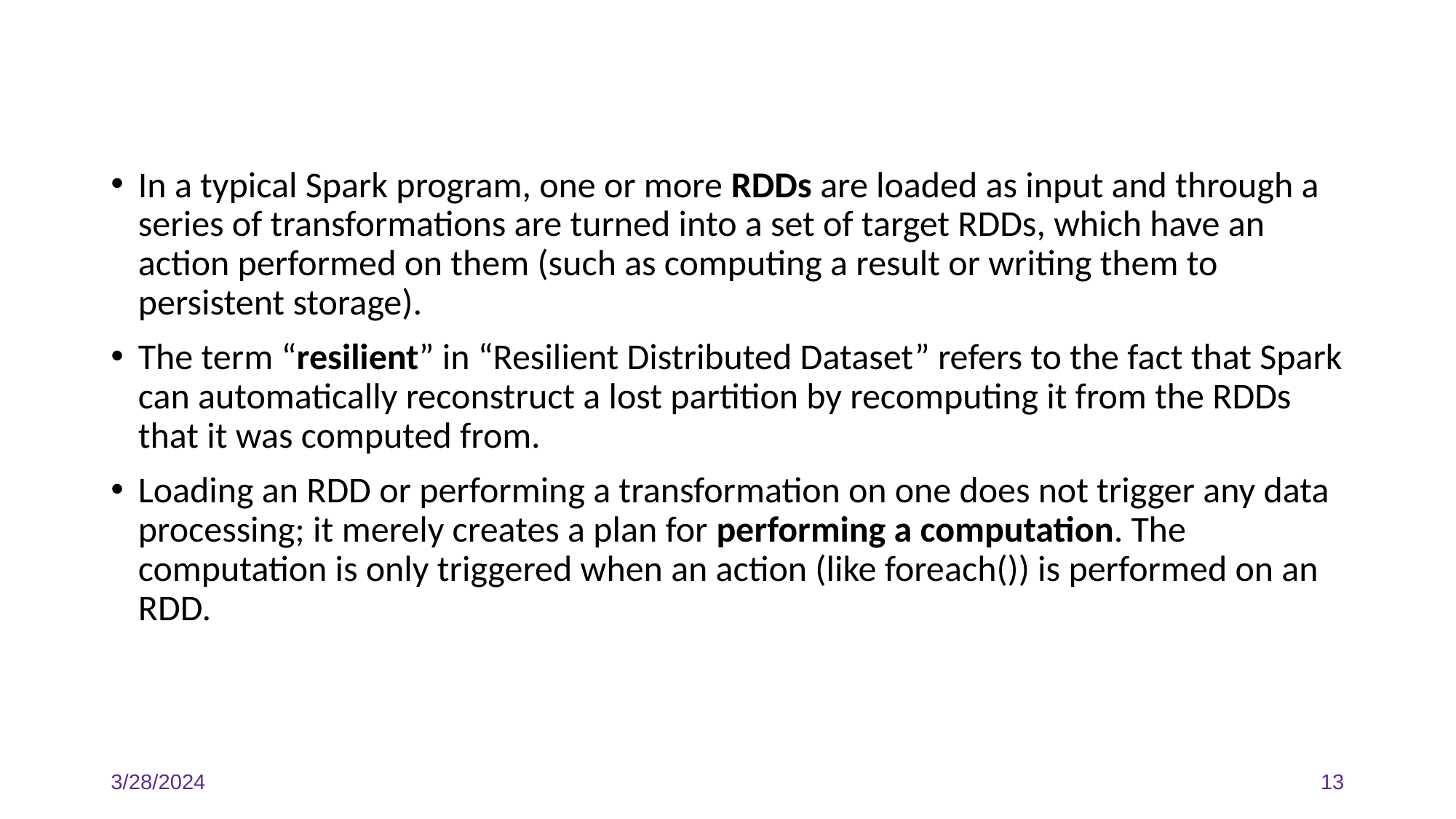

In a typical Spark program, one or more RDDs are loaded as input and through a series of transformations are turned into a set of target RDDs, which have an action performed on them (such as computing a result or writing them to persistent storage).
The term “resilient” in “Resilient Distributed Dataset” refers to the fact that Spark can automatically reconstruct a lost partition by recomputing it from the RDDs that it was computed from.
Loading an RDD or performing a transformation on one does not trigger any data processing; it merely creates a plan for performing a computation. The computation is only triggered when an action (like foreach()) is performed on an RDD.

3/28/2024
13